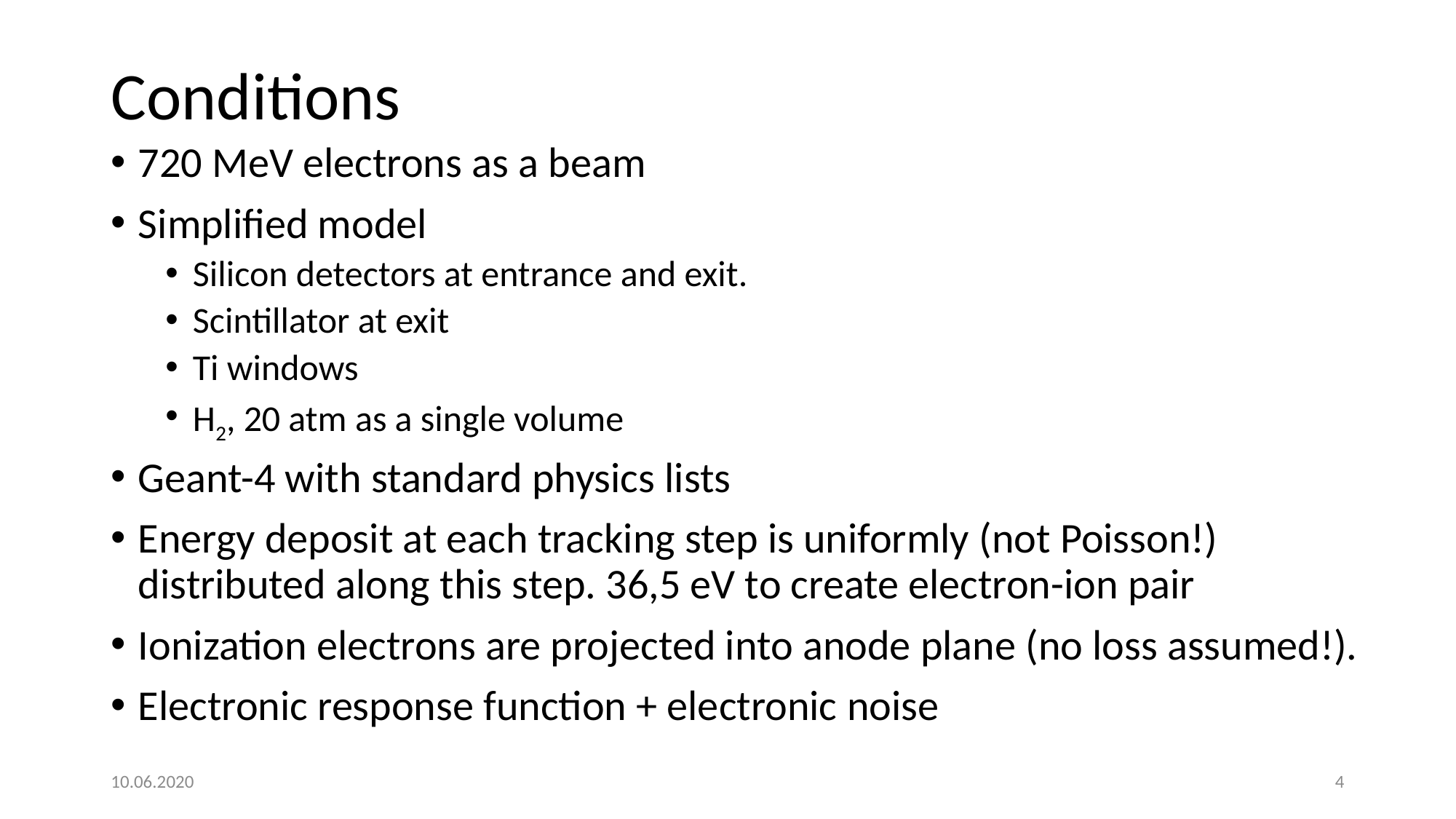

# Conditions
720 MeV electrons as a beam
Simplified model
Silicon detectors at entrance and exit.
Scintillator at exit
Ti windows
H2, 20 atm as a single volume
Geant-4 with standard physics lists
Energy deposit at each tracking step is uniformly (not Poisson!) distributed along this step. 36,5 eV to create electron-ion pair
Ionization electrons are projected into anode plane (no loss assumed!).
Electronic response function + electronic noise

10.06.2020
4